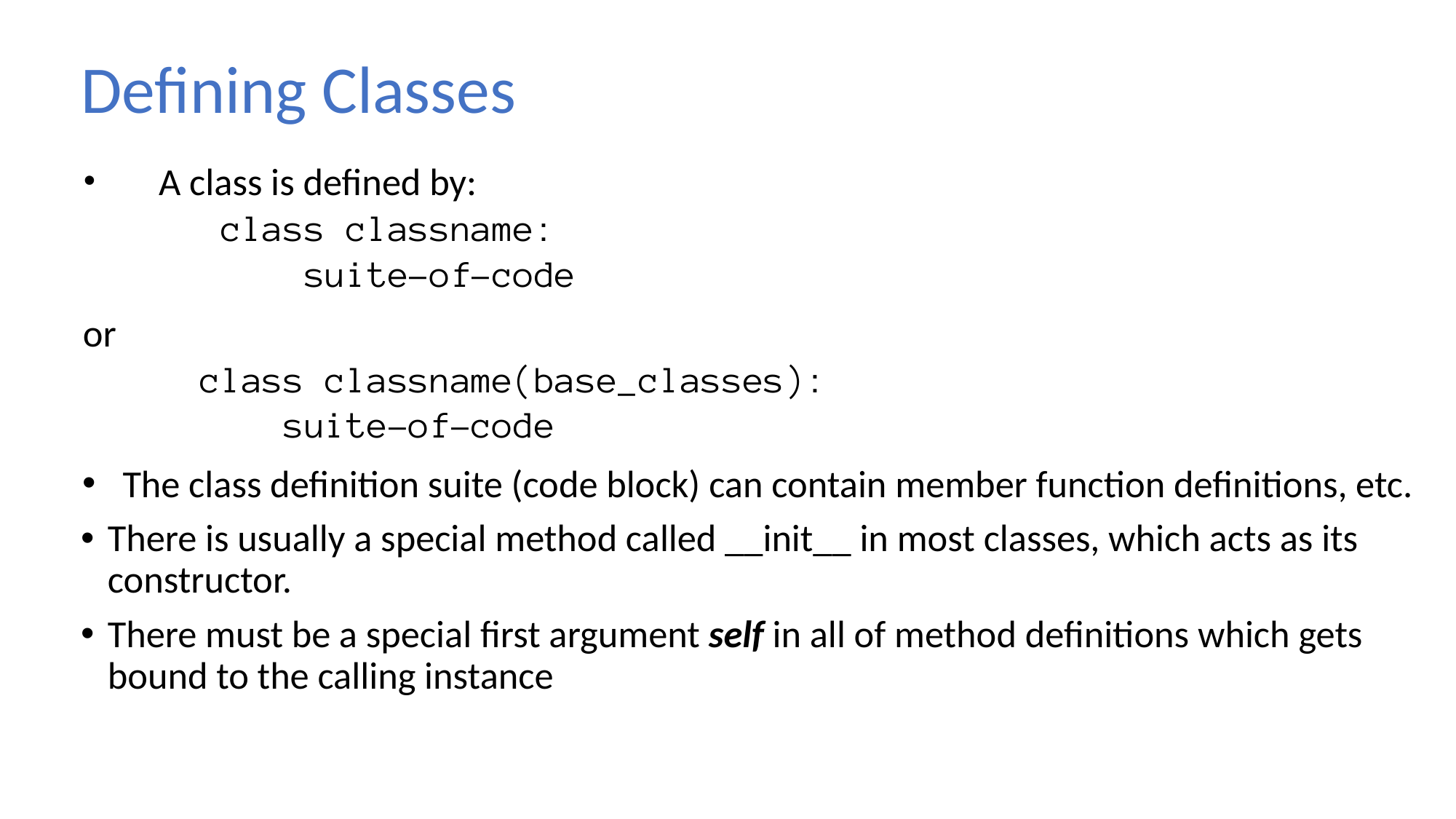

# Defining Classes
A class is defined by:
   class classname:
       suite-of-code
or
  class classname(base_classes):
      suite-of-code
The class definition suite (code block) can contain member function definitions, etc.
There is usually a special method called __init__ in most classes, which acts as its constructor.
There must be a special first argument self in all of method definitions which gets bound to the calling instance